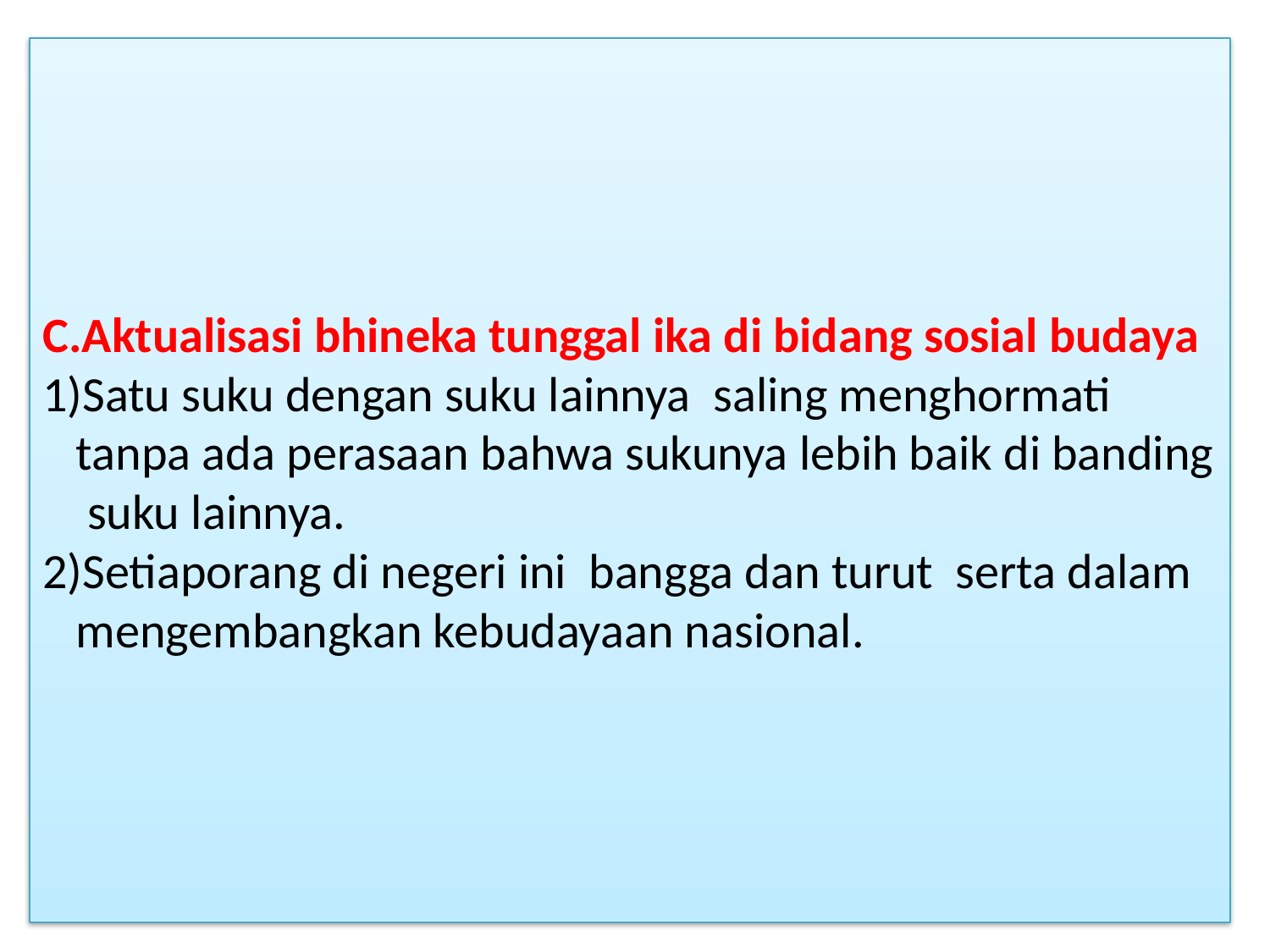

# C.Aktualisasi bhineka tunggal ika di bidang sosial budaya 1)Satu suku dengan suku lainnya  saling menghormati tanpa ada perasaan bahwa sukunya lebih baik di banding suku lainnya. 2)Setiaporang di negeri ini  bangga dan turut  serta dalam mengembangkan kebudayaan nasional.